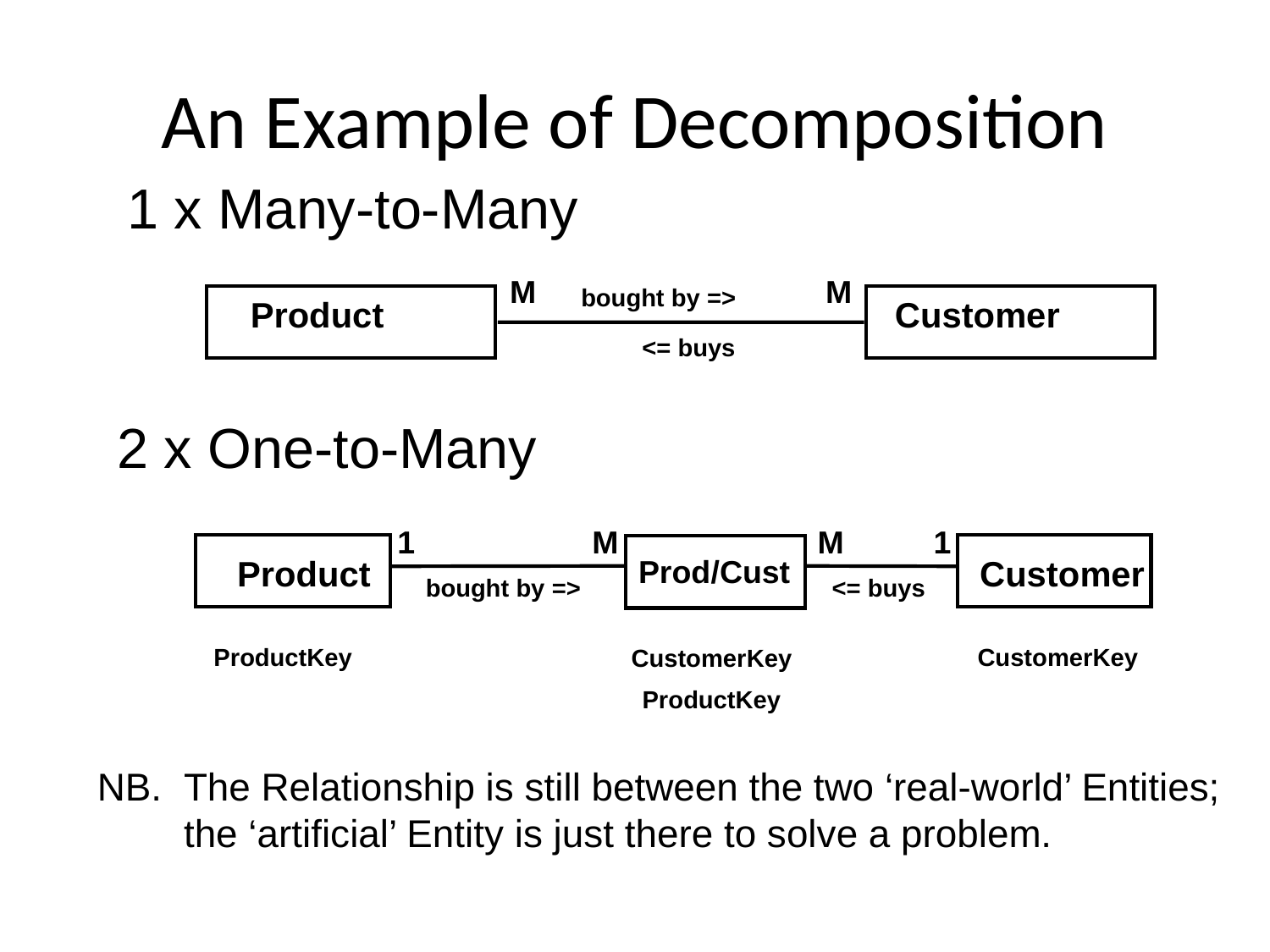

# An Example of Decomposition
1 x Many-to-Many
M
M
bought by =>

Customer
Product

<= buys
2 x One-to-Many
1
M
M
1

Product
Customer
Prod/Cust

bought by =>

<= buys
ProductKey
CustomerKey
CustomerKey
ProductKey
NB.	The Relationship is still between the two ‘real-world’ Entities; the ‘artificial’ Entity is just there to solve a problem.